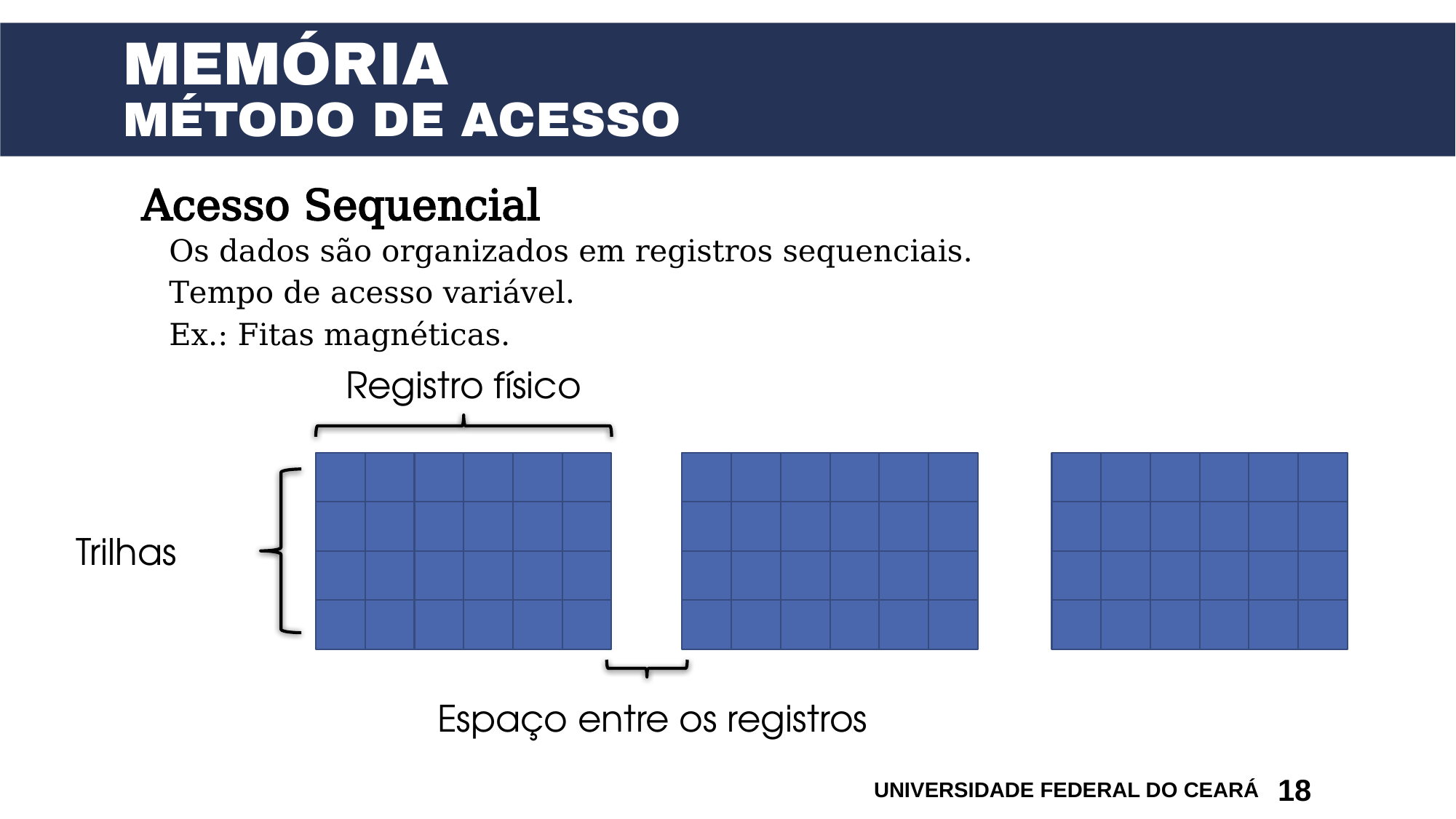

# Memória Método de acesso
Acesso Sequencial
Os dados são organizados em registros sequenciais.
Tempo de acesso variável.
Ex.: Fitas magnéticas.

Registro físico

Trilhas

Espaço entre os registros
UNIVERSIDADE FEDERAL DO CEARÁ
18